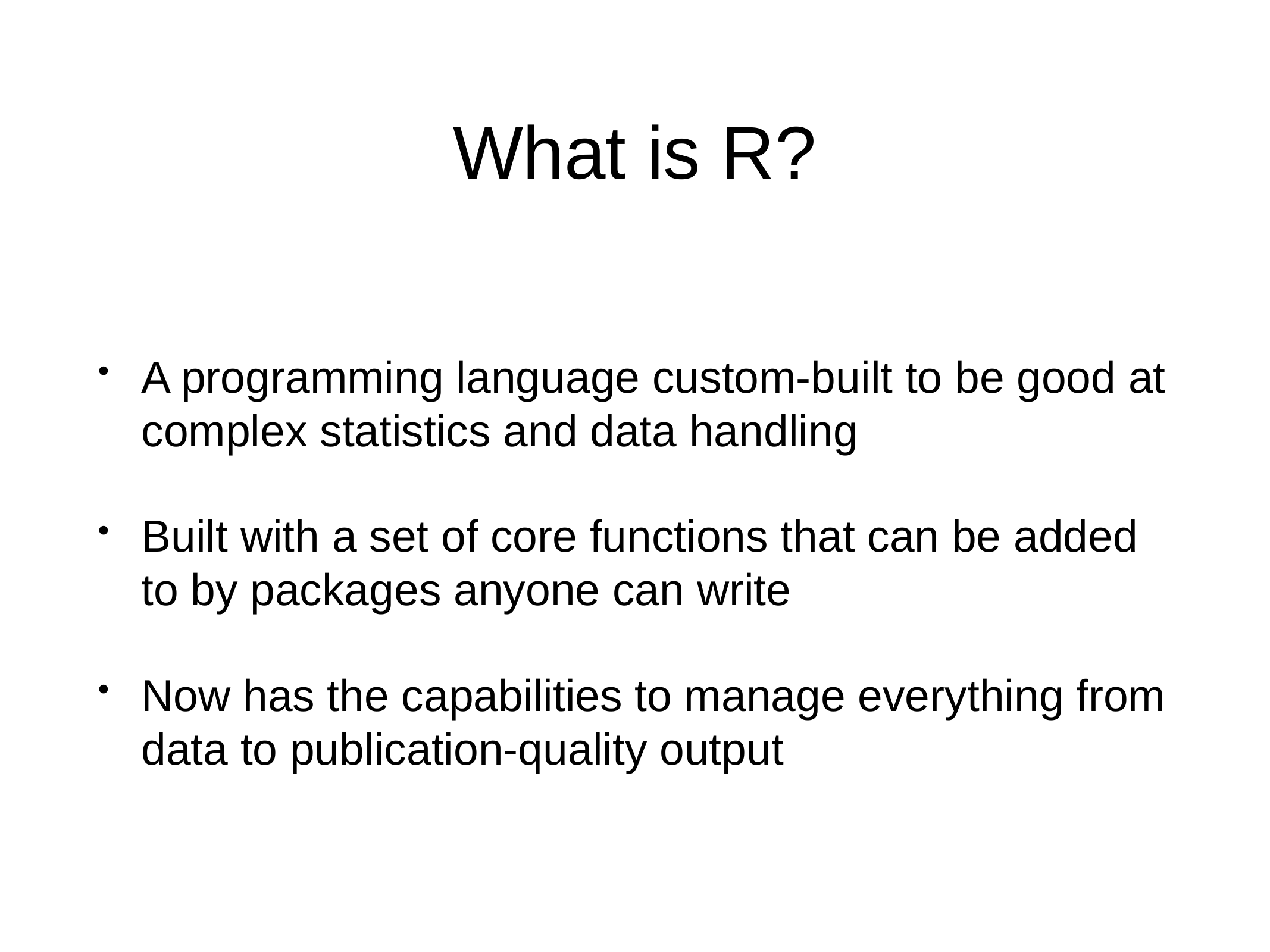

# What is R?
A programming language custom-built to be good at complex statistics and data handling
Built with a set of core functions that can be added to by packages anyone can write
Now has the capabilities to manage everything from data to publication-quality output